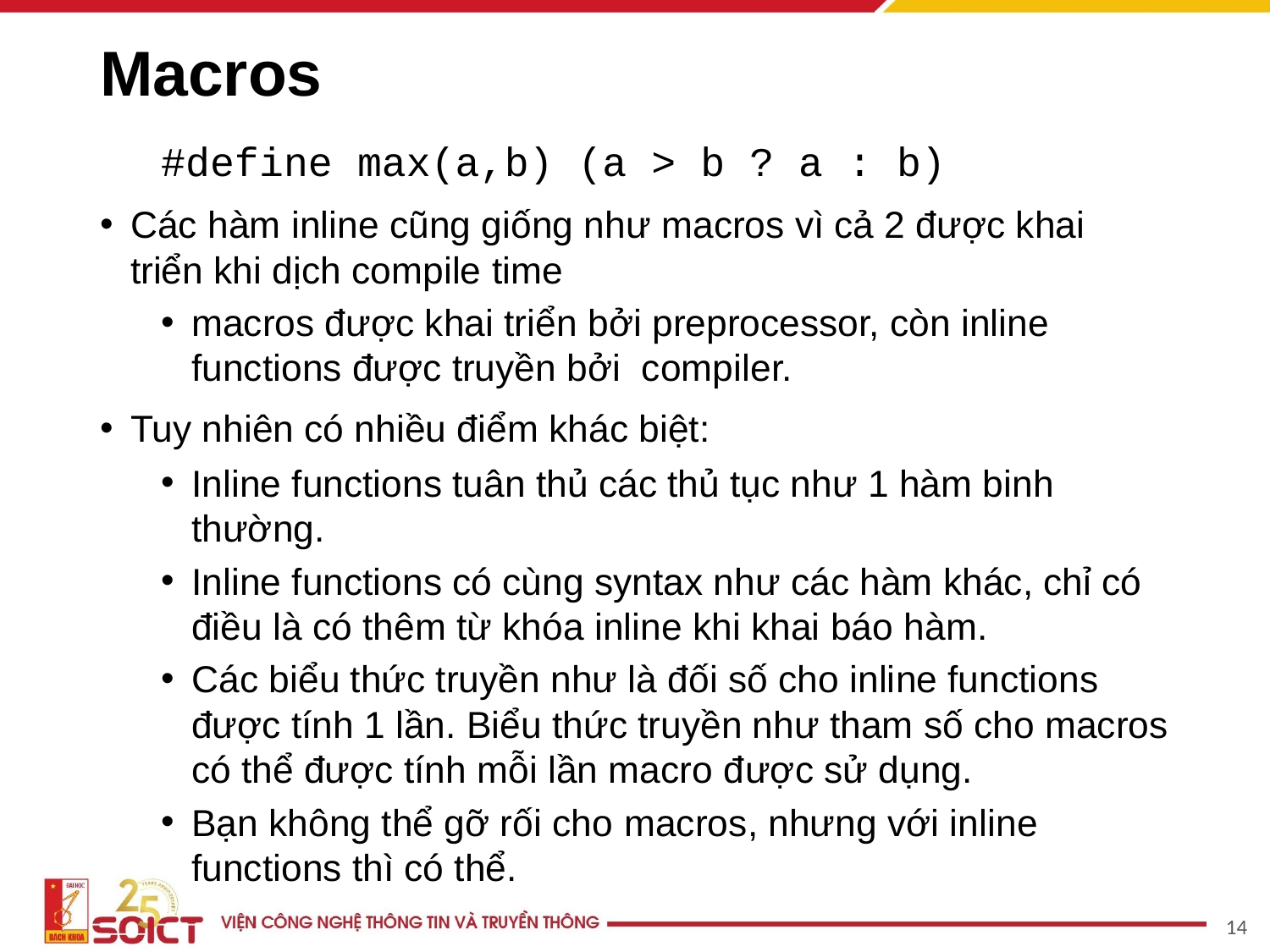

# Macros
#define max(a,b) (a > b ? a : b)
Các hàm inline cũng giống như macros vì cả 2 được khai triển khi dịch compile time
macros được khai triển bởi preprocessor, còn inline functions được truyền bởi  compiler.
Tuy nhiên có nhiều điểm khác biệt:
Inline functions tuân thủ các thủ tục như 1 hàm binh thường.
Inline functions có cùng syntax như các hàm khác, chỉ có điều là có thêm từ khóa inline khi khai báo hàm.
Các biểu thức truyền như là đối số cho inline functions được tính 1 lần. Biểu thức truyền như tham số cho macros có thể được tính mỗi lần macro được sử dụng.
Bạn không thể gỡ rối cho macros, nhưng với inline functions thì có thể.
14